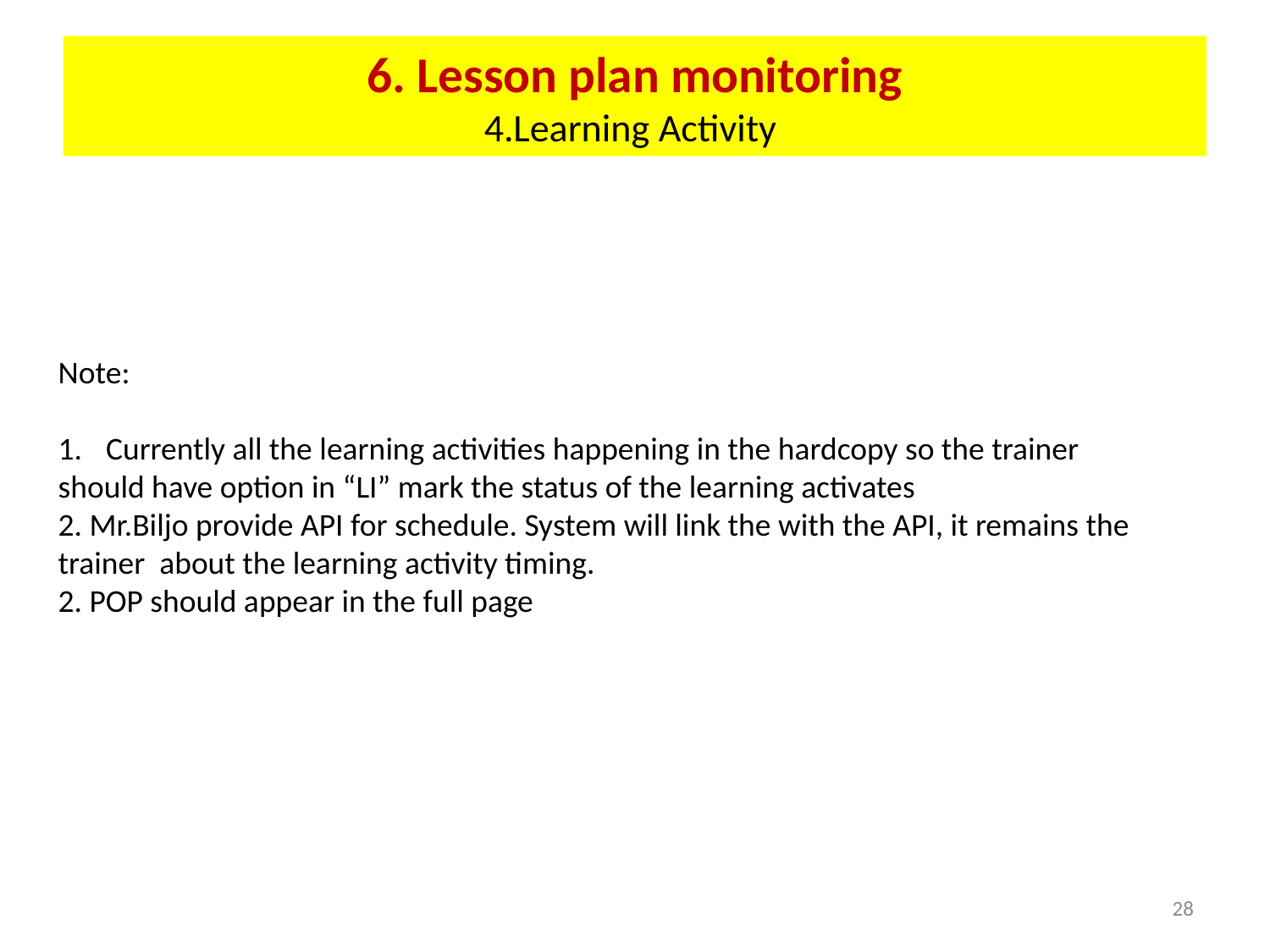

6. Lesson plan monitoring
4.Learning Activity
Note:

Currently all the learning activities happening in the hardcopy so the trainer
should have option in “LI” mark the status of the learning activates
2. Mr.Biljo provide API for schedule. System will link the with the API, it remains the
trainer  about the learning activity timing.
2. POP should appear in the full page

28